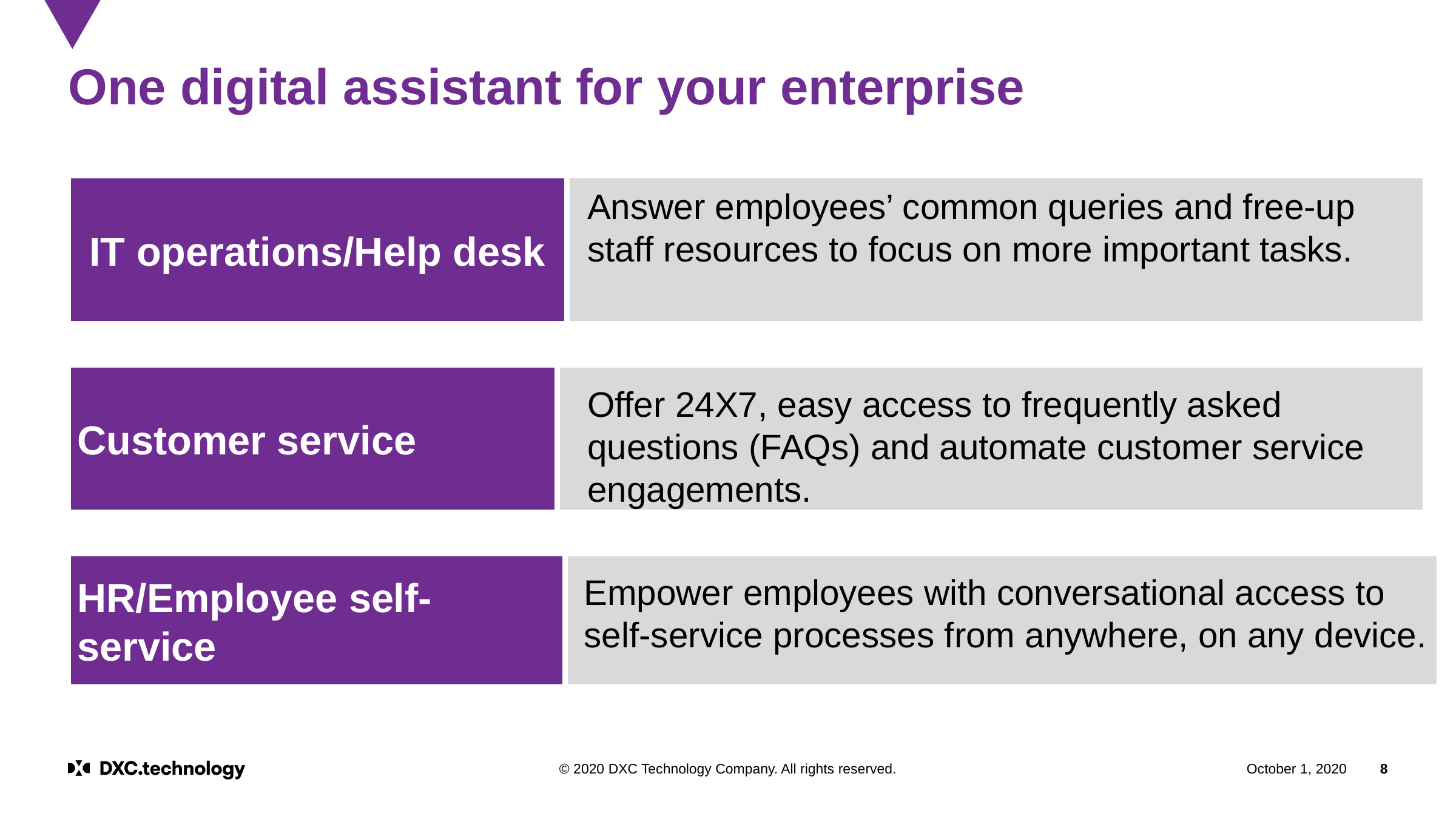

# One digital assistant for your enterprise

IT operations/Help desk
Answer employees’ common queries and free-up staff resources to focus on more important tasks.

Customer service
Offer 24X7, easy access to frequently asked questions (FAQs) and automate customer service engagements.

HR/Employee self-service
Empower employees with conversational access to self-service processes from anywhere, on any device.